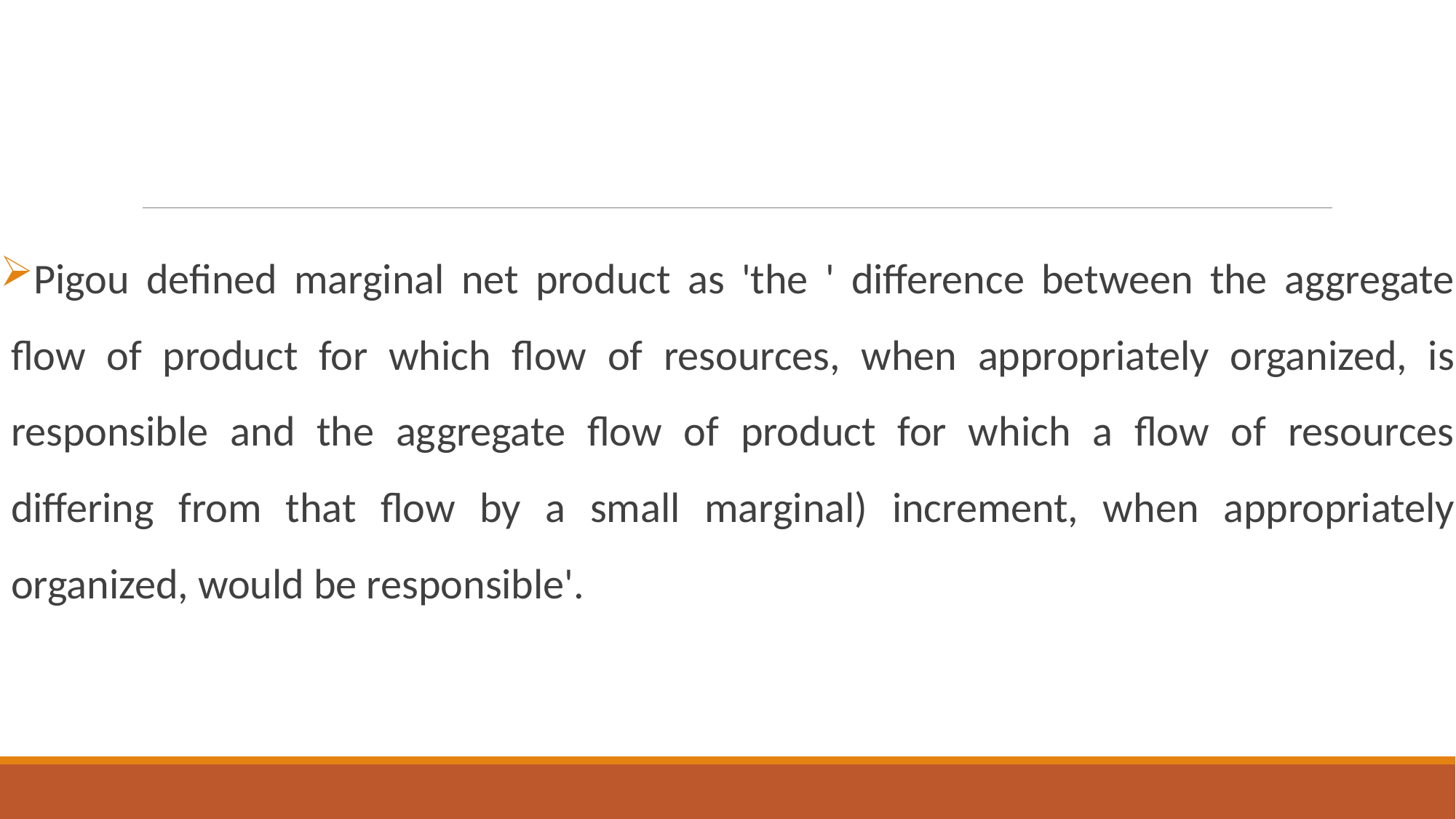

#
Pigou defined marginal net product as 'the ' difference between the aggregate flow of product for which flow of resources, when appropriately organized, is responsible and the aggregate flow of product for which a flow of resources differing from that flow by a small marginal) increment, when appropriately organized, would be responsible'.